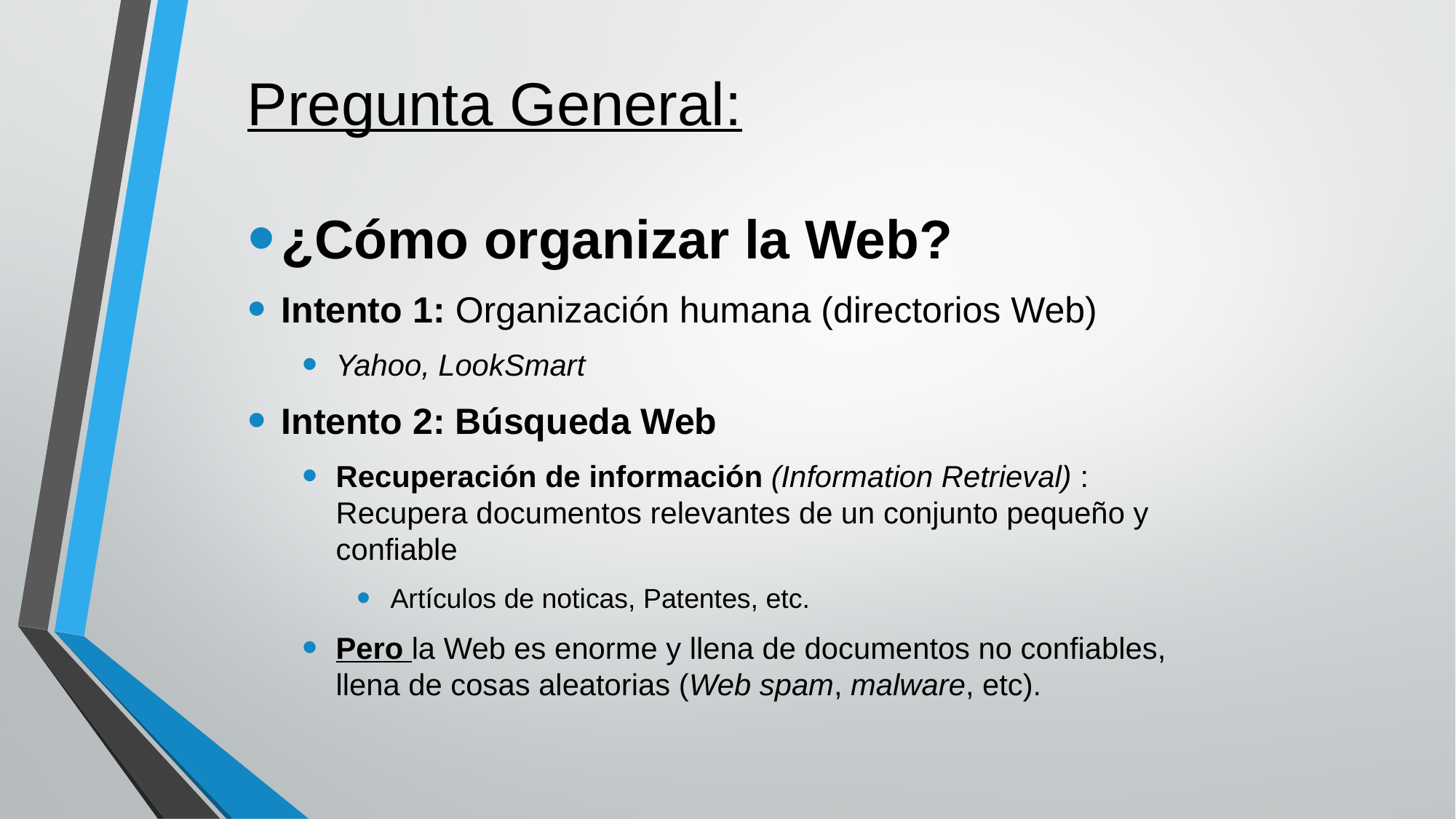

Pregunta General:
¿Cómo organizar la Web?
Intento 1: Organización humana (directorios Web)
Yahoo, LookSmart
Intento 2: Búsqueda Web
Recuperación de información (Information Retrieval) :
Recupera documentos relevantes de un conjunto pequeño y confiable
Artículos de noticas, Patentes, etc.
Pero la Web es enorme y llena de documentos no confiables, llena de cosas aleatorias (Web spam, malware, etc).